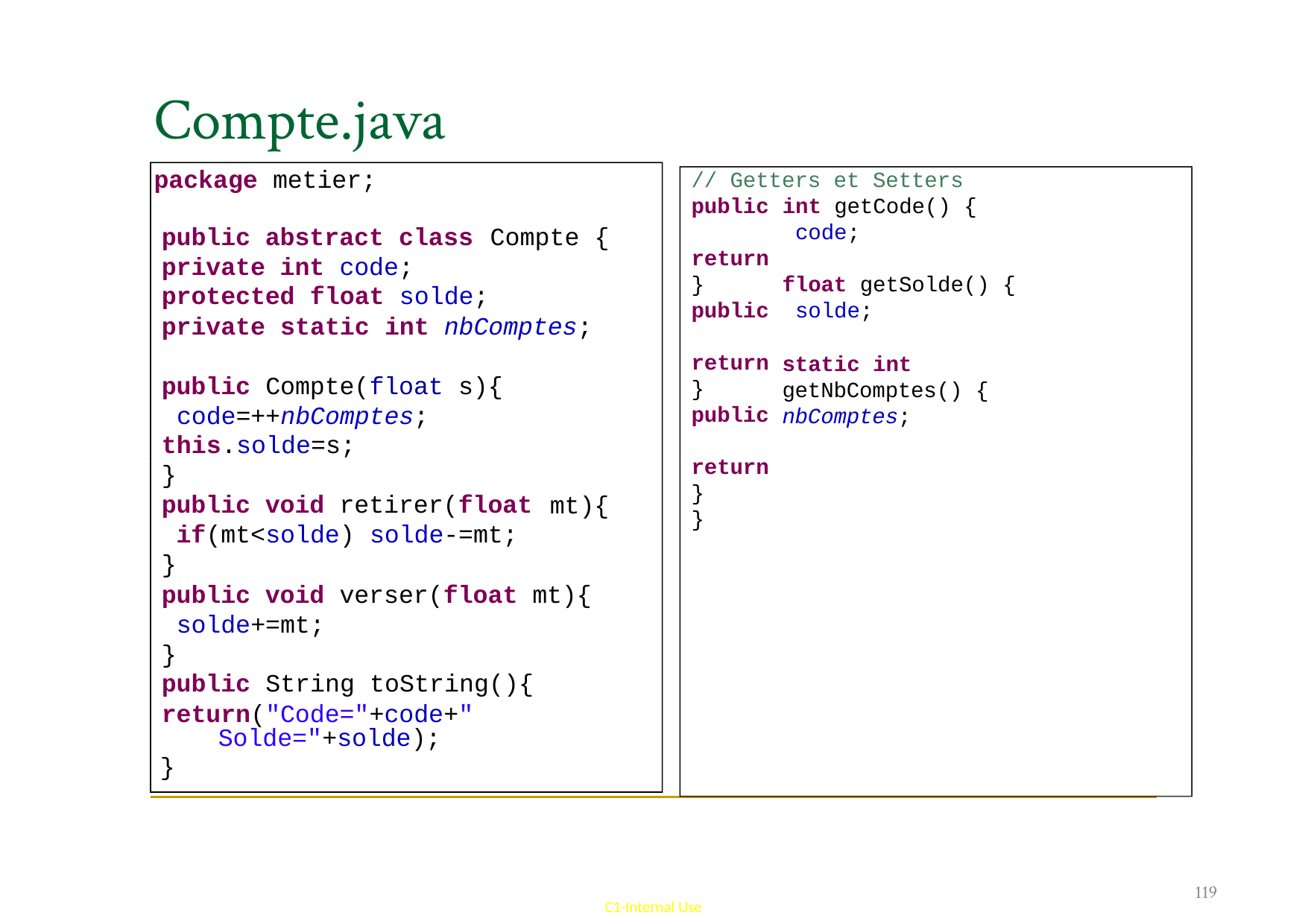

# Compte.java
package metier;

// Getters et Setters

public  return
}
public  return
}
public  return
}
}
int getCode() {  code;
public abstract class  private int code;  protected float solde;
Compte {
float getSolde() {  solde;

static int getNbComptes() {
nbComptes;
private static int nbComptes;
public Compte(float s){  code=++nbComptes;  this.solde=s;
}
public void retirer(float  if(mt<solde) solde-=mt;
}

mt){
public void verser(float mt){  solde+=mt;
}
public String toString(){
return("Code="+code+"  Solde="+solde);
}

119